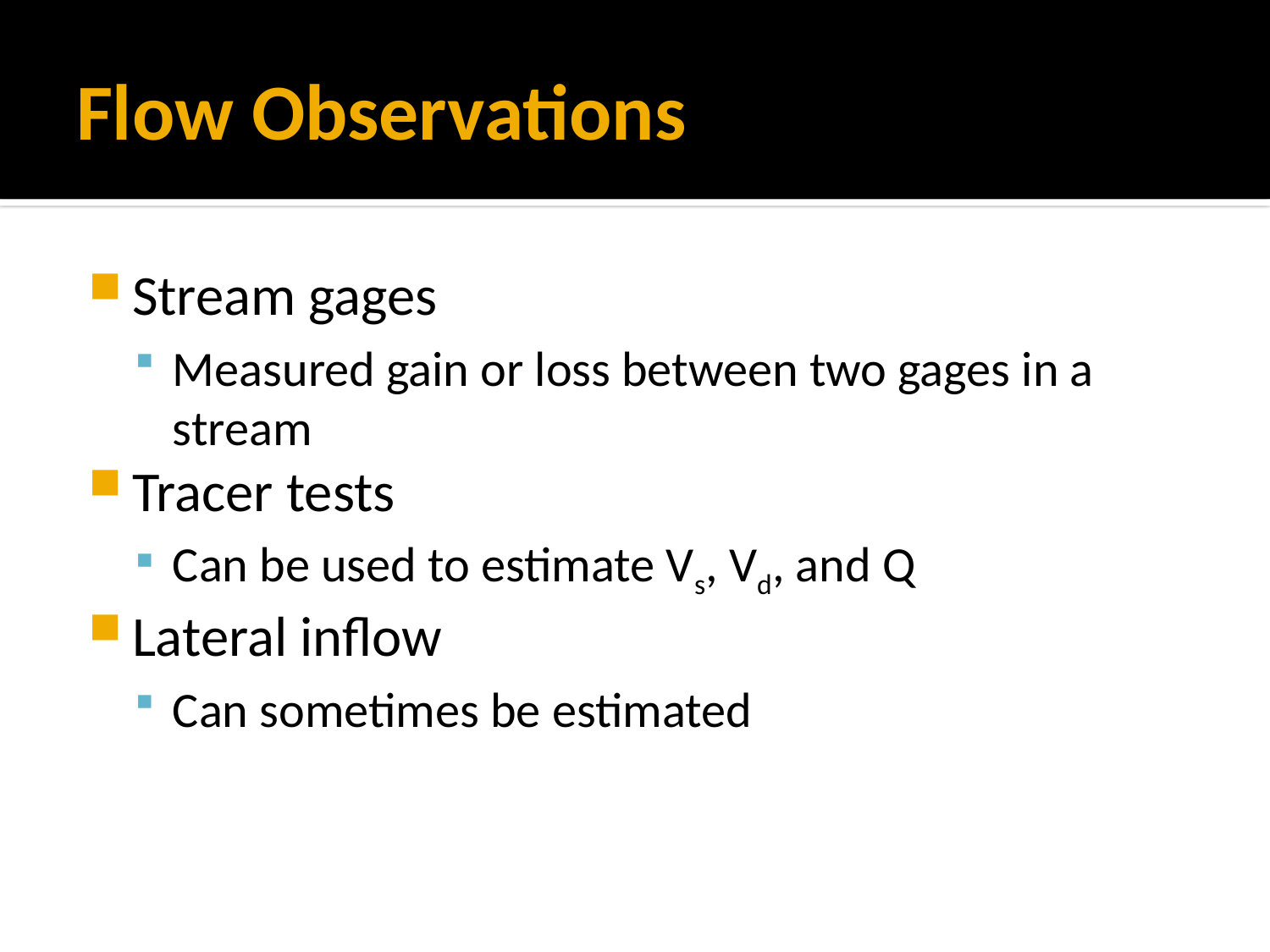

# Flow Observations
Stream gages
Measured gain or loss between two gages in a stream
Tracer tests
Can be used to estimate Vs, Vd, and Q
Lateral inflow
Can sometimes be estimated